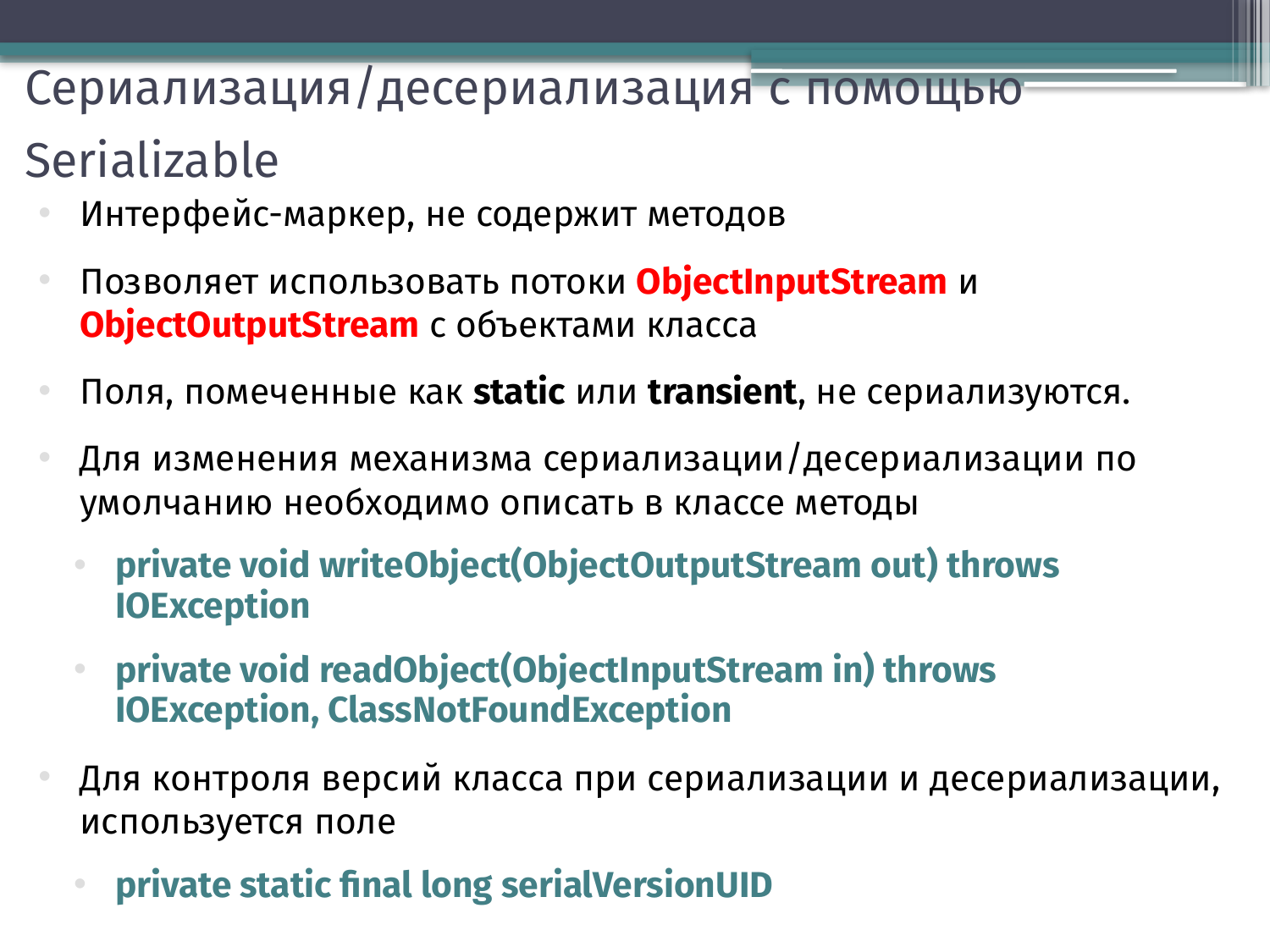

Сериализация/десериализация с помощью Serializable
Интерфейс-маркер, не содержит методов
Позволяет использовать потоки ObjectInputStream и ObjectOutputStream с объектами класса
Поля, помеченные как static или transient, не сериализуются.
Для изменения механизма сериализации/десериализации по умолчанию необходимо описать в классе методы
private void writeObject(ObjectOutputStream out) throws IOException
private void readObject(ObjectInputStream in) throws 	IOException, ClassNotFoundException
Для контроля версий класса при сериализации и десериализации, используется поле
private static final long serialVersionUID